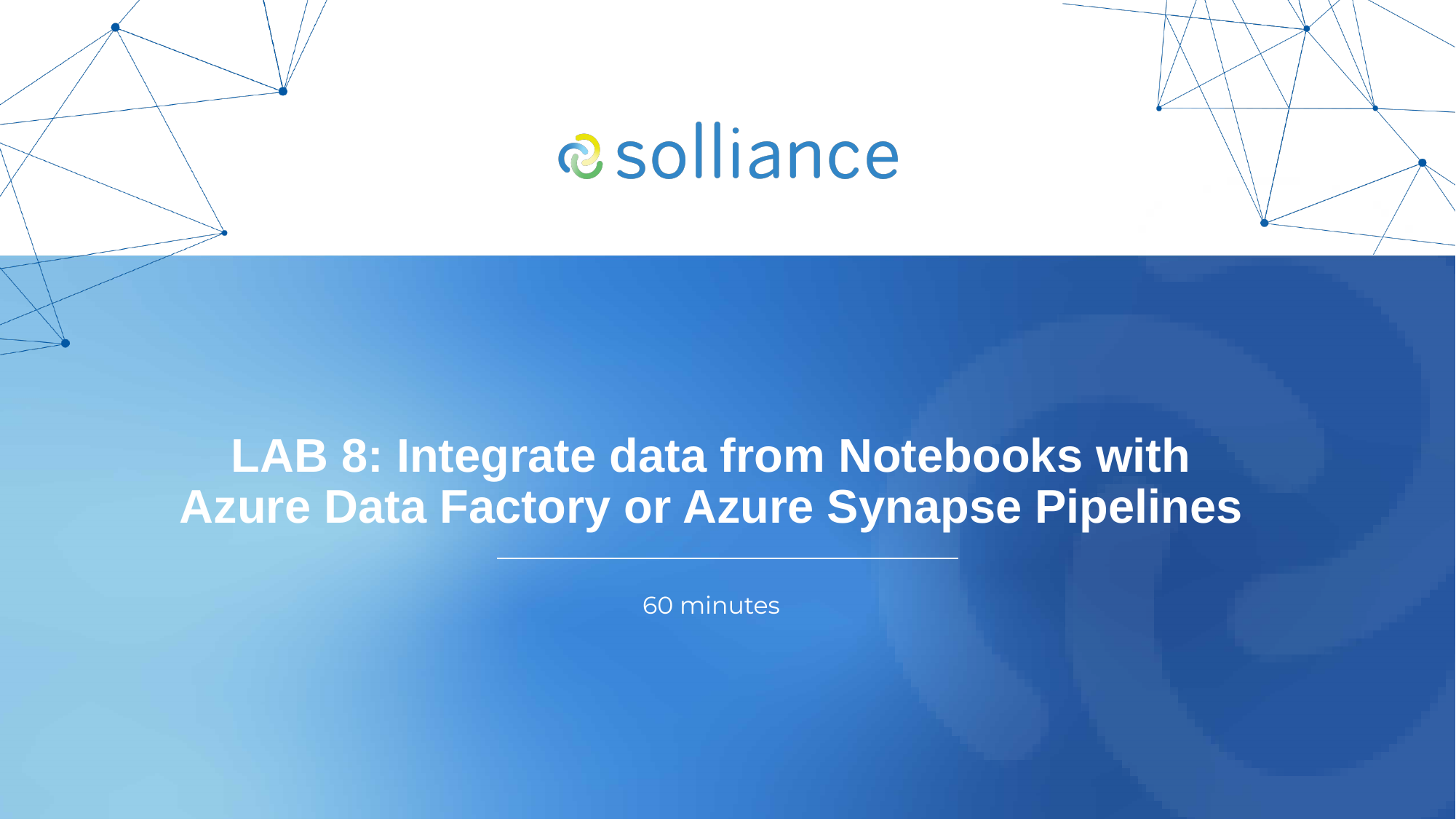

# LAB 8: Integrate data from Notebooks with Azure Data Factory or Azure Synapse Pipelines
60 minutes